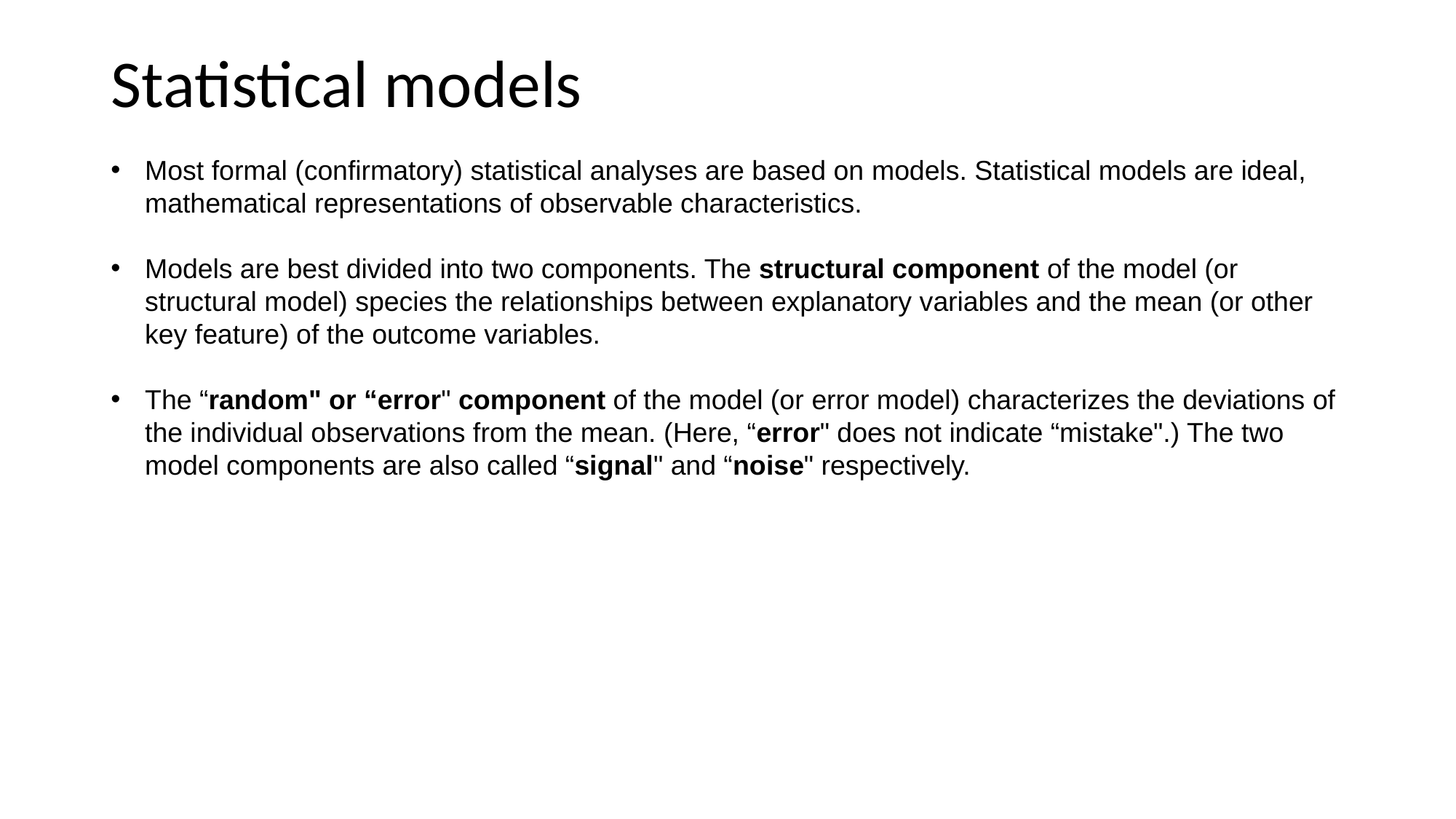

# Statistical models
Most formal (confirmatory) statistical analyses are based on models. Statistical models are ideal, mathematical representations of observable characteristics.

Models are best divided into two components. The structural component of the model (or structural model) species the relationships between explanatory variables and the mean (or other key feature) of the outcome variables.

The “random" or “error" component of the model (or error model) characterizes the deviations of the individual observations from the mean. (Here, “error" does not indicate “mistake".) The two model components are also called “signal" and “noise" respectively.